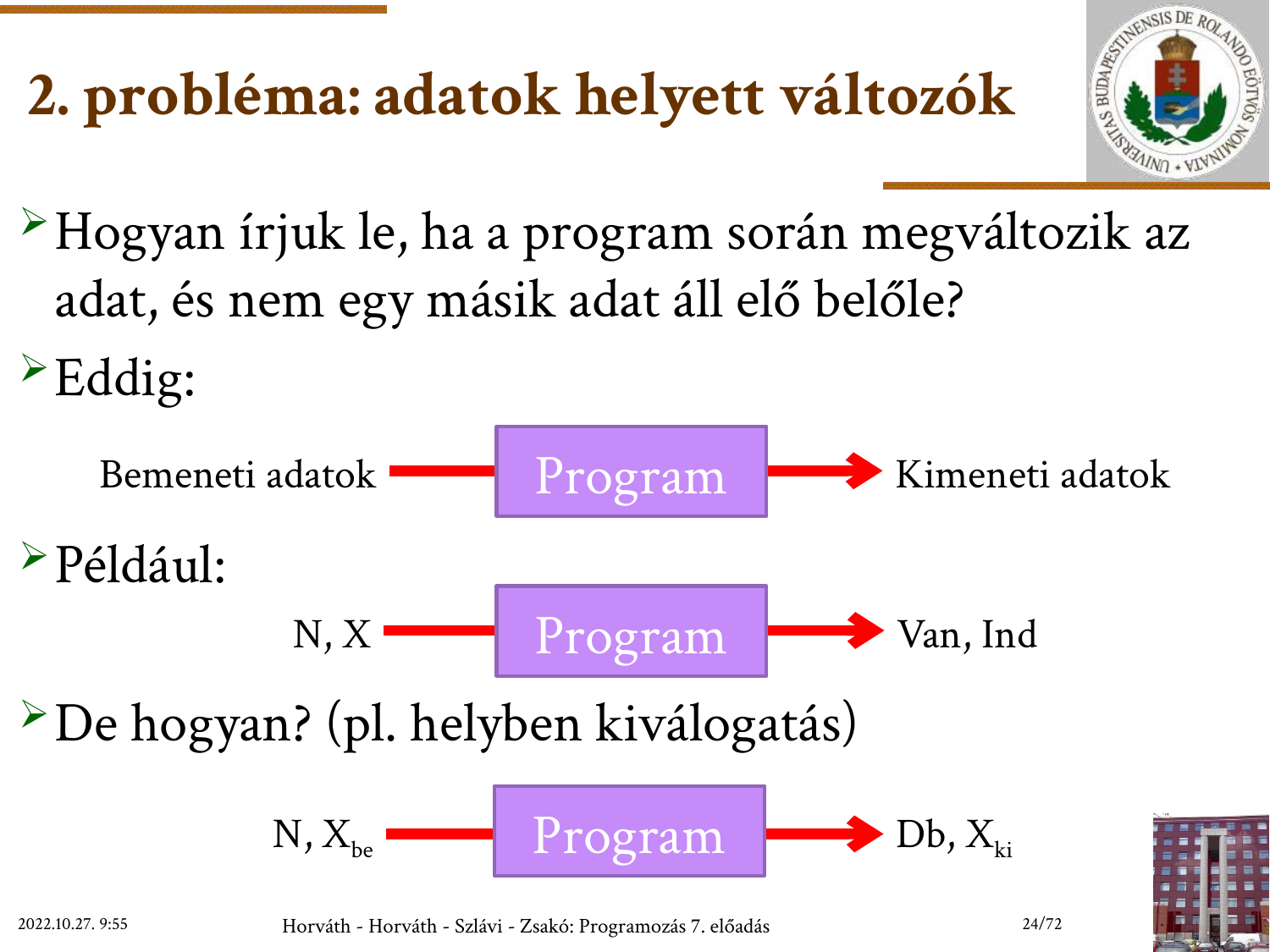

# 2. probléma: adatok helyett változók
Hogyan írjuk le, ha a program során megváltozik az adat, és nem egy másik adat áll elő belőle?
Eddig:

Például:

De hogyan? (pl. helyben kiválogatás)
Program
Kimeneti adatok
Bemeneti adatok
Program
N, X
Van, Ind
Program
N, Xbe
Db, Xki
2022.10.27. 9:55
Horváth - Horváth - Szlávi - Zsakó: Programozás 7. előadás
24/72